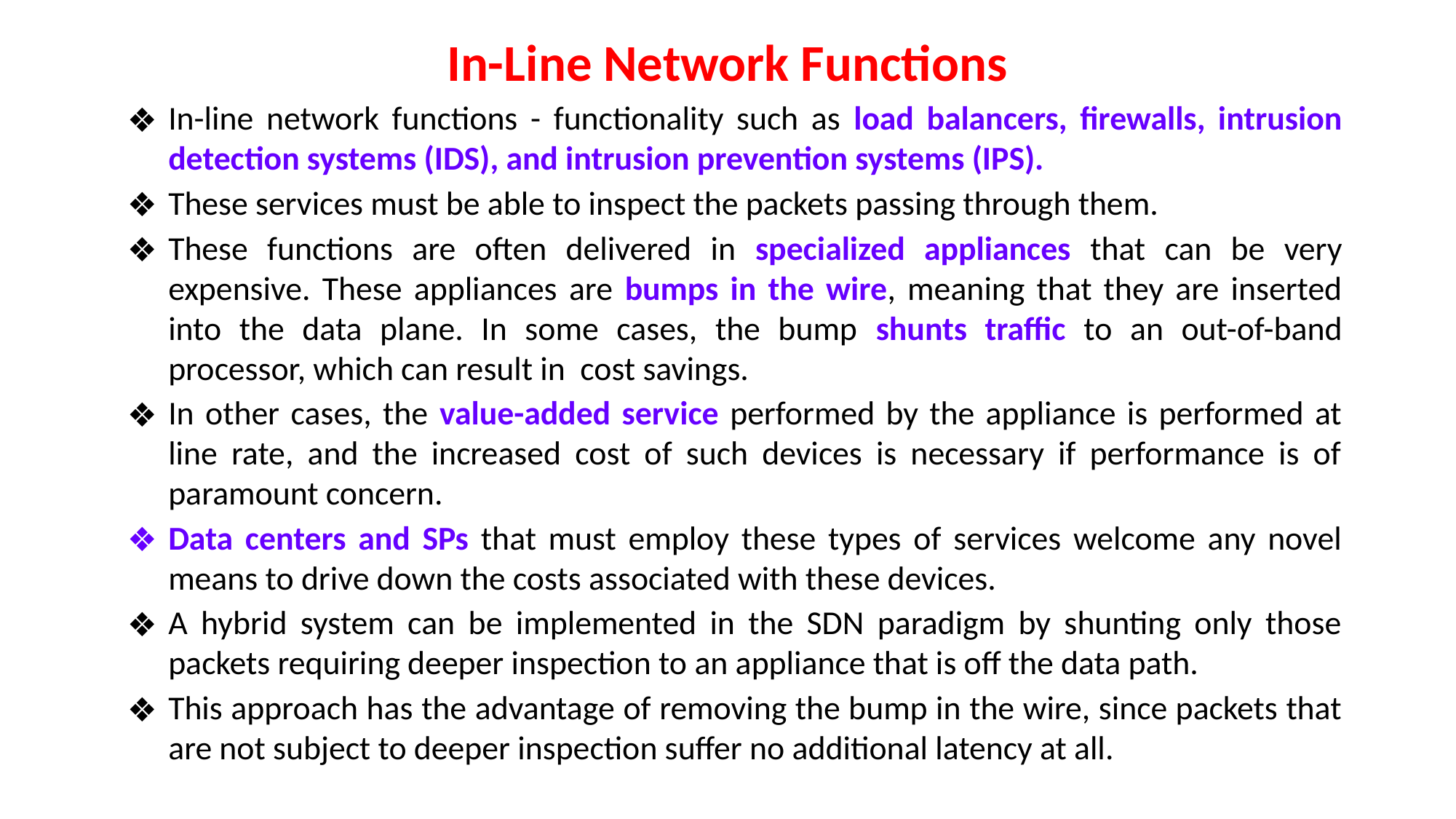

# In-Line Network Functions
In-line network functions - functionality such as load balancers, firewalls, intrusion detection systems (IDS), and intrusion prevention systems (IPS).
These services must be able to inspect the packets passing through them.
These functions are often delivered in specialized appliances that can be very expensive. These appliances are bumps in the wire, meaning that they are inserted into the data plane. In some cases, the bump shunts traffic to an out-of-band processor, which can result in  cost savings.
In other cases, the value-added service performed by the appliance is performed at line rate, and the increased cost of such devices is necessary if performance is of paramount concern.
Data centers and SPs that must employ these types of services welcome any novel means to drive down the costs associated with these devices.
A hybrid system can be implemented in the SDN paradigm by shunting only those packets requiring deeper inspection to an appliance that is off the data path.
This approach has the advantage of removing the bump in the wire, since packets that are not subject to deeper inspection suffer no additional latency at all.